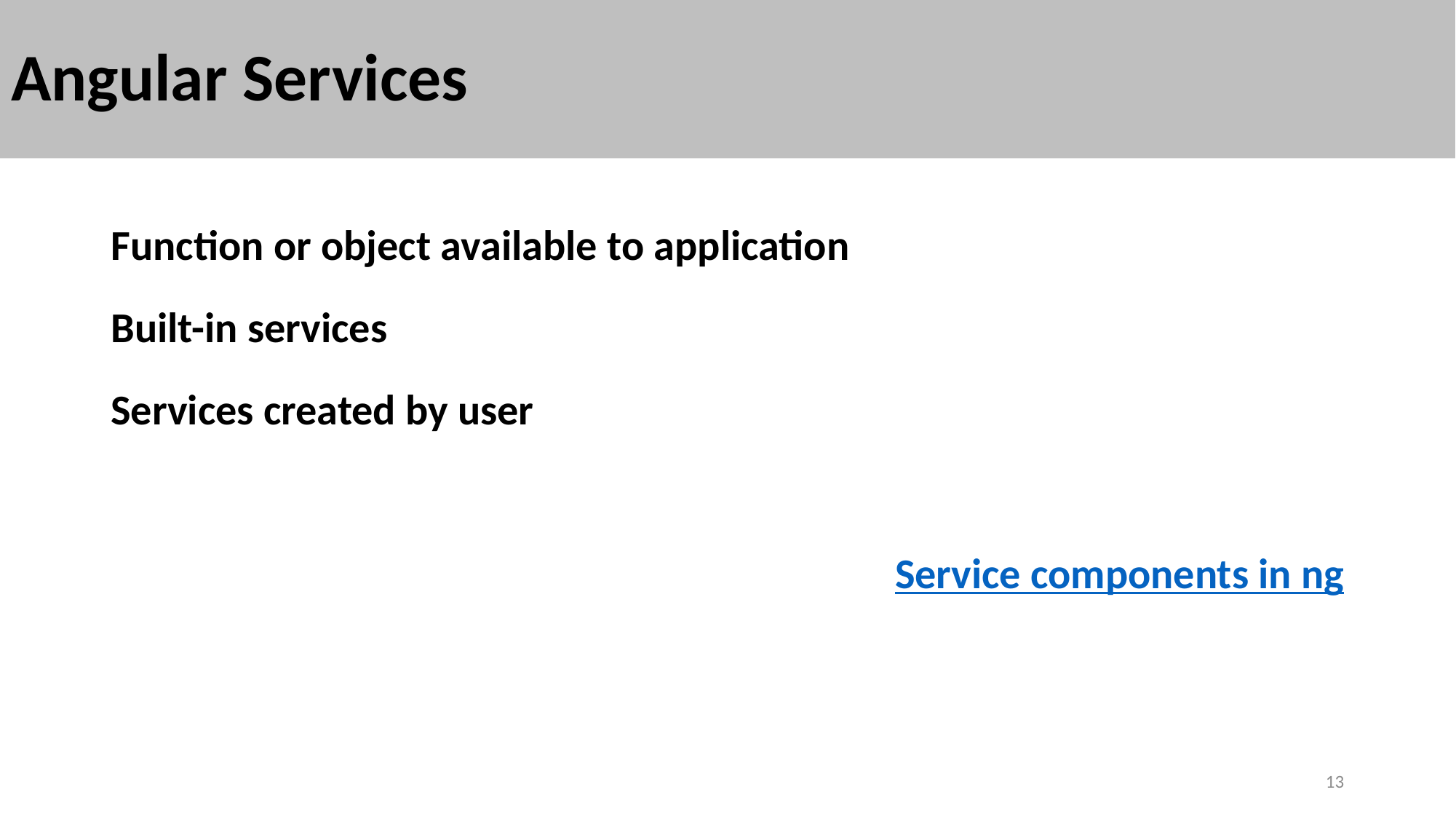

# Angular Services
Function or object available to application
Built-in services
Services created by user

Service components in ng

13